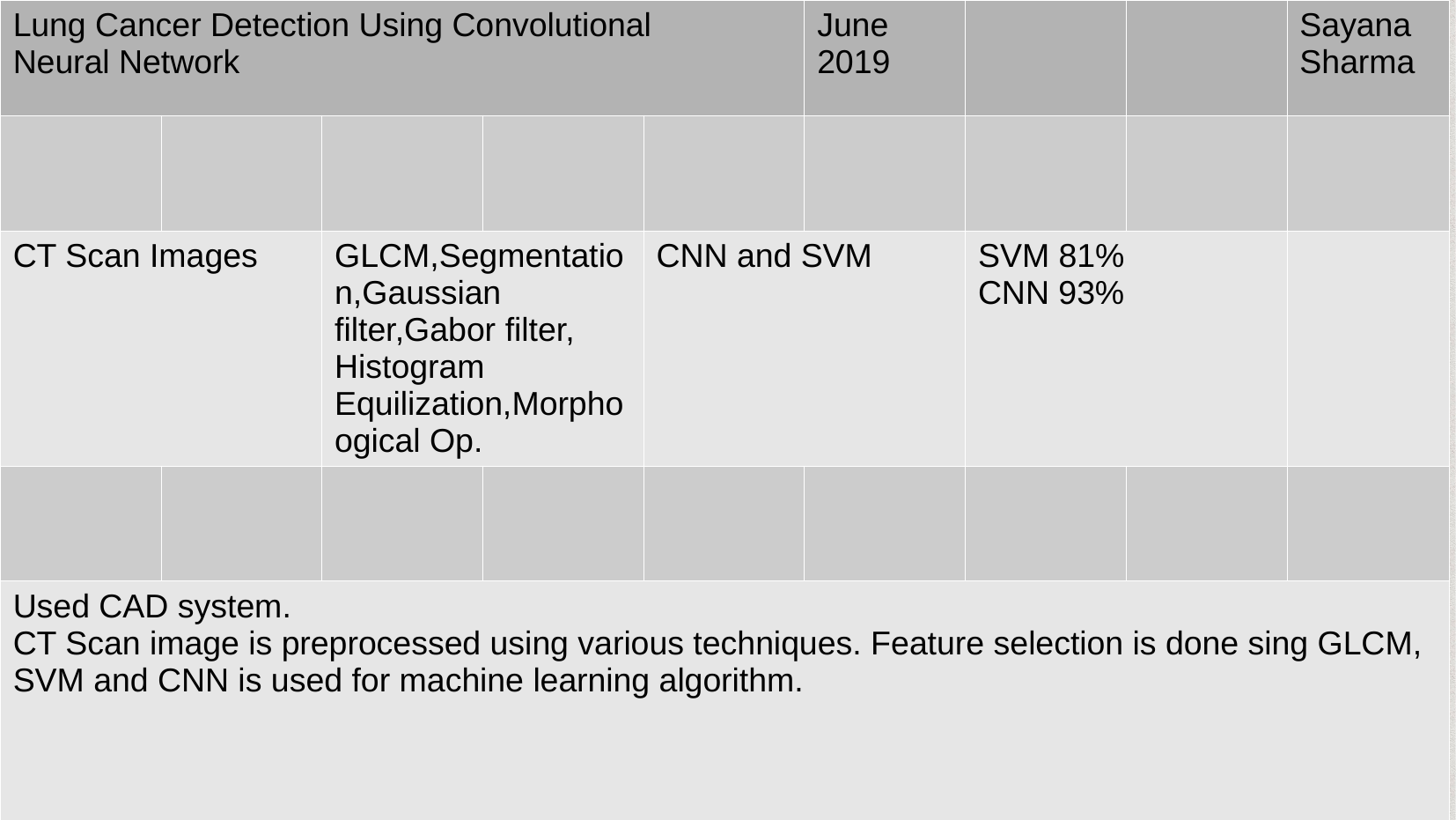

| Lung Cancer Detection Using Convolutional Neural Network |  |  |  |  | June 2019 |  |  | Sayana Sharma |
| --- | --- | --- | --- | --- | --- | --- | --- | --- |
|  |  |  |  |  |  |  |  |  |
| CT Scan Images |  | GLCM,Segmentation,Gaussian filter,Gabor filter, Histogram Equilization,Morphoogical Op. |  | CNN and SVM |  | SVM 81% CNN 93% |  |  |
|  |  |  |  |  |  |  |  |  |
| Used CAD system. CT Scan image is preprocessed using various techniques. Feature selection is done sing GLCM, SVM and CNN is used for machine learning algorithm. |  |  |  |  |  |  |  |  |